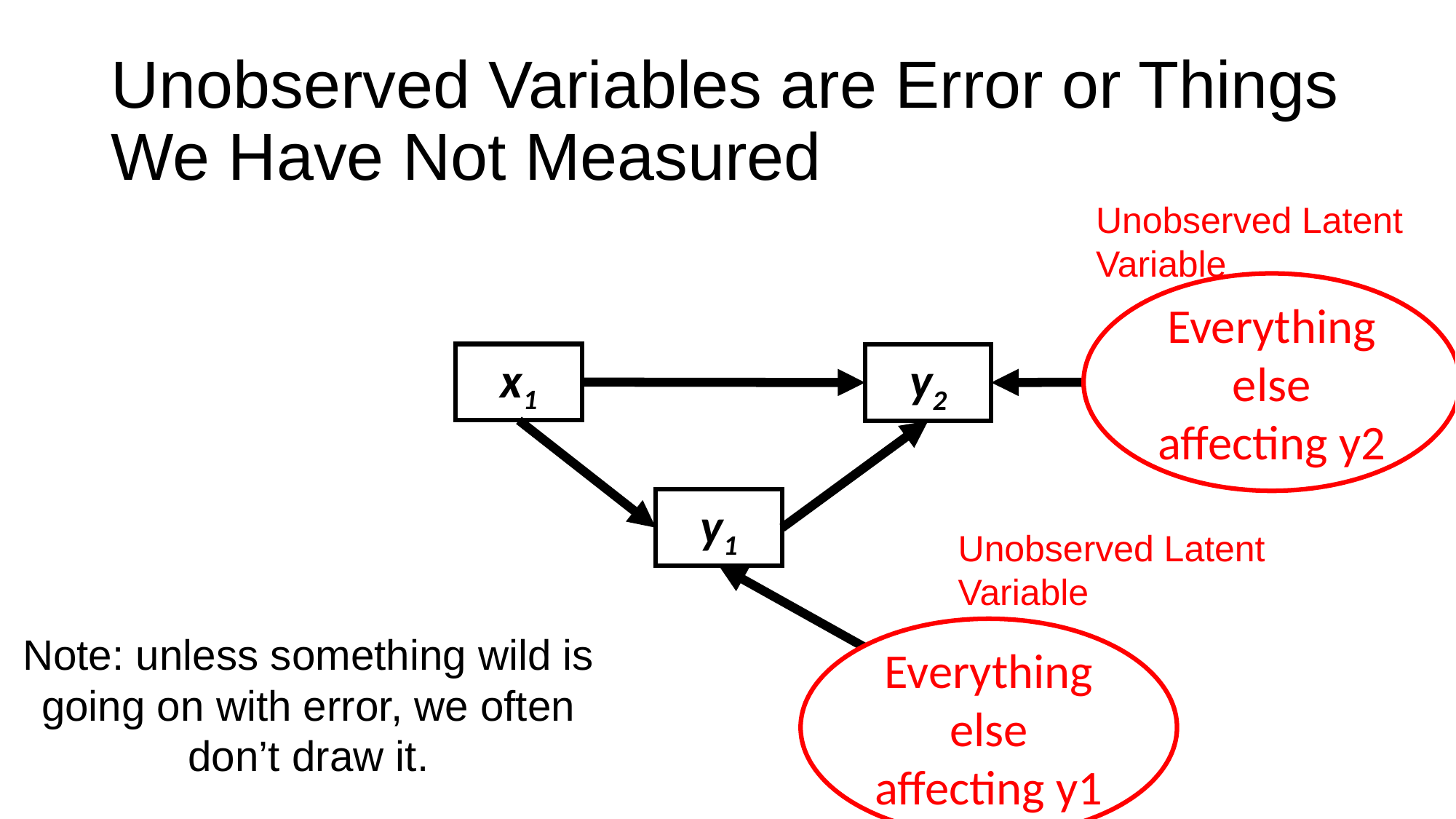

# Unobserved Variables are Error or Things We Have Not Measured
Unobserved Latent
Variable
Everything else affecting y2
e2
e2
x1
y2
y1
Unobserved Latent
Variable
Everything else affecting y1
Note: unless something wild is going on with error, we often don’t draw it.
e1
e1